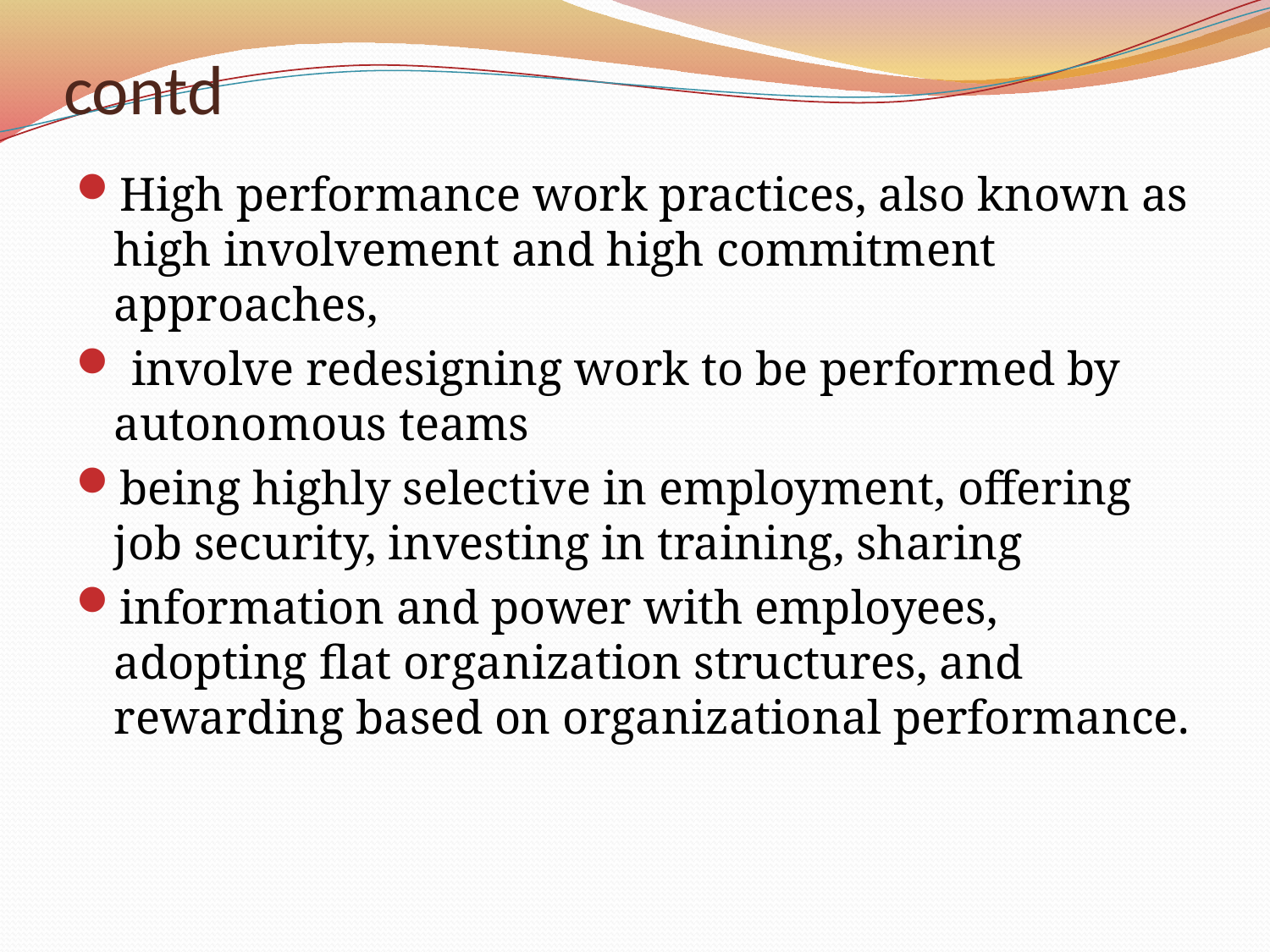

# contd
High performance work practices, also known as high involvement and high commitment approaches,
 involve redesigning work to be performed by autonomous teams
being highly selective in employment, offering job security, investing in training, sharing
information and power with employees, adopting flat organization structures, and rewarding based on organizational performance.